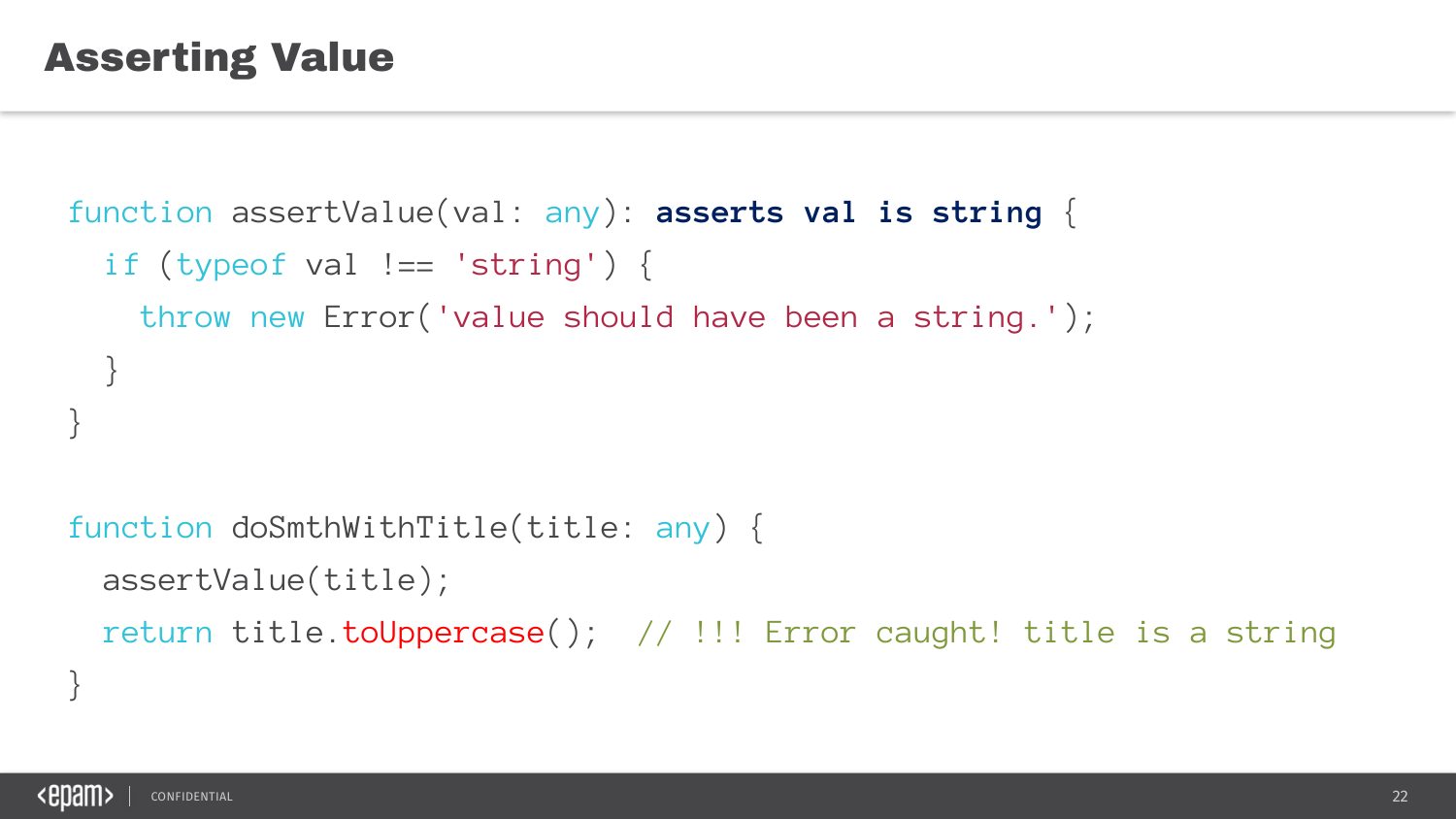

Asserting Value
function assertValue(val: any): asserts val is string {
  if (typeof val !== 'string') {
    throw new Error('value should have been a string.');
  }
}

function doSmthWithTitle(title: any) {
  assertValue(title);
  return title.toUppercase();	// !!! Error caught! title is a string
}